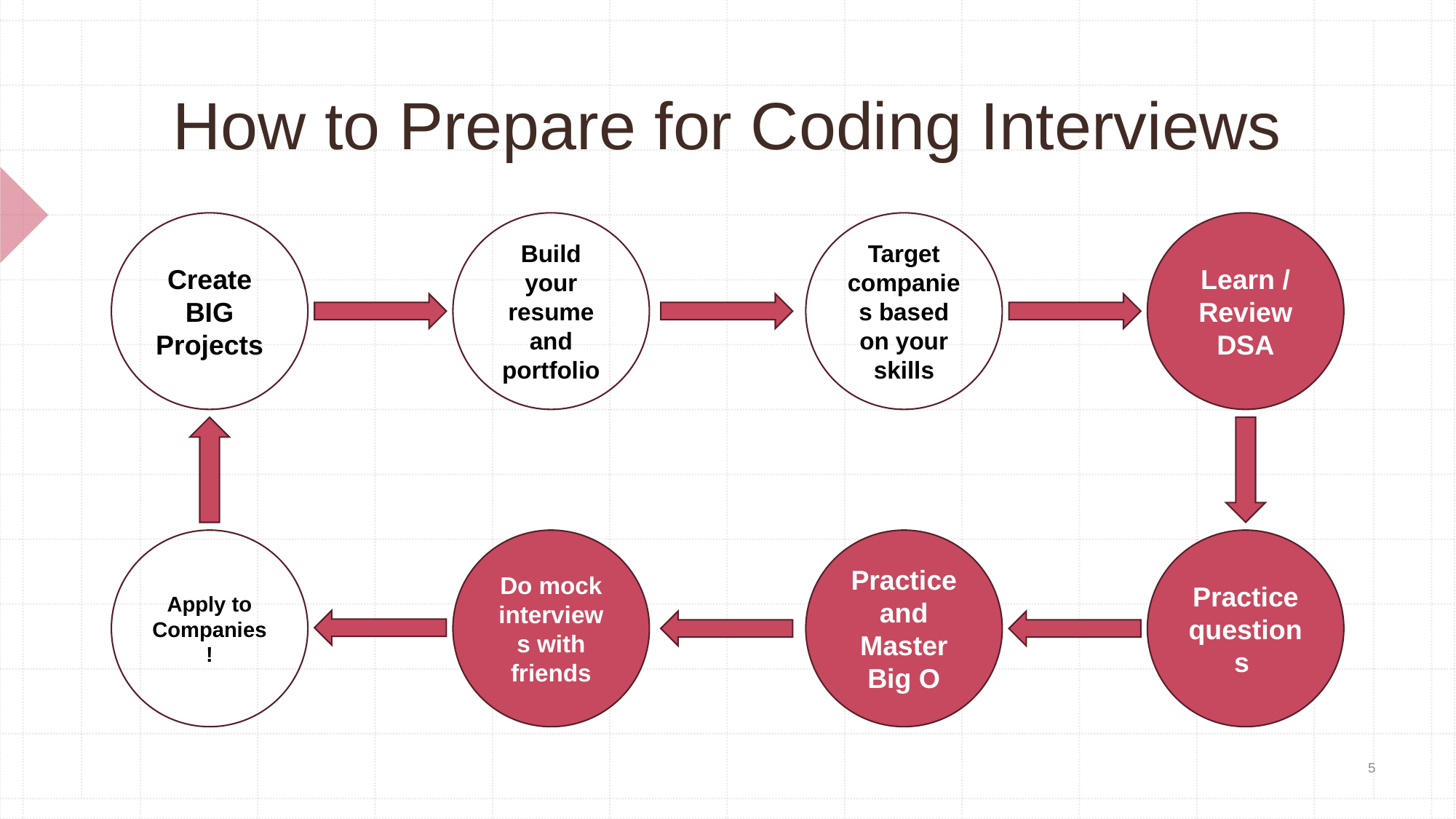

# How to Prepare for Coding Interviews
Create BIG Projects
Build your resume and portfolio
Target companies based on your skills
Learn / Review DSA

Apply to Companies!
Do mock interviews with friends
Practice and Master Big O
Practice questions

5